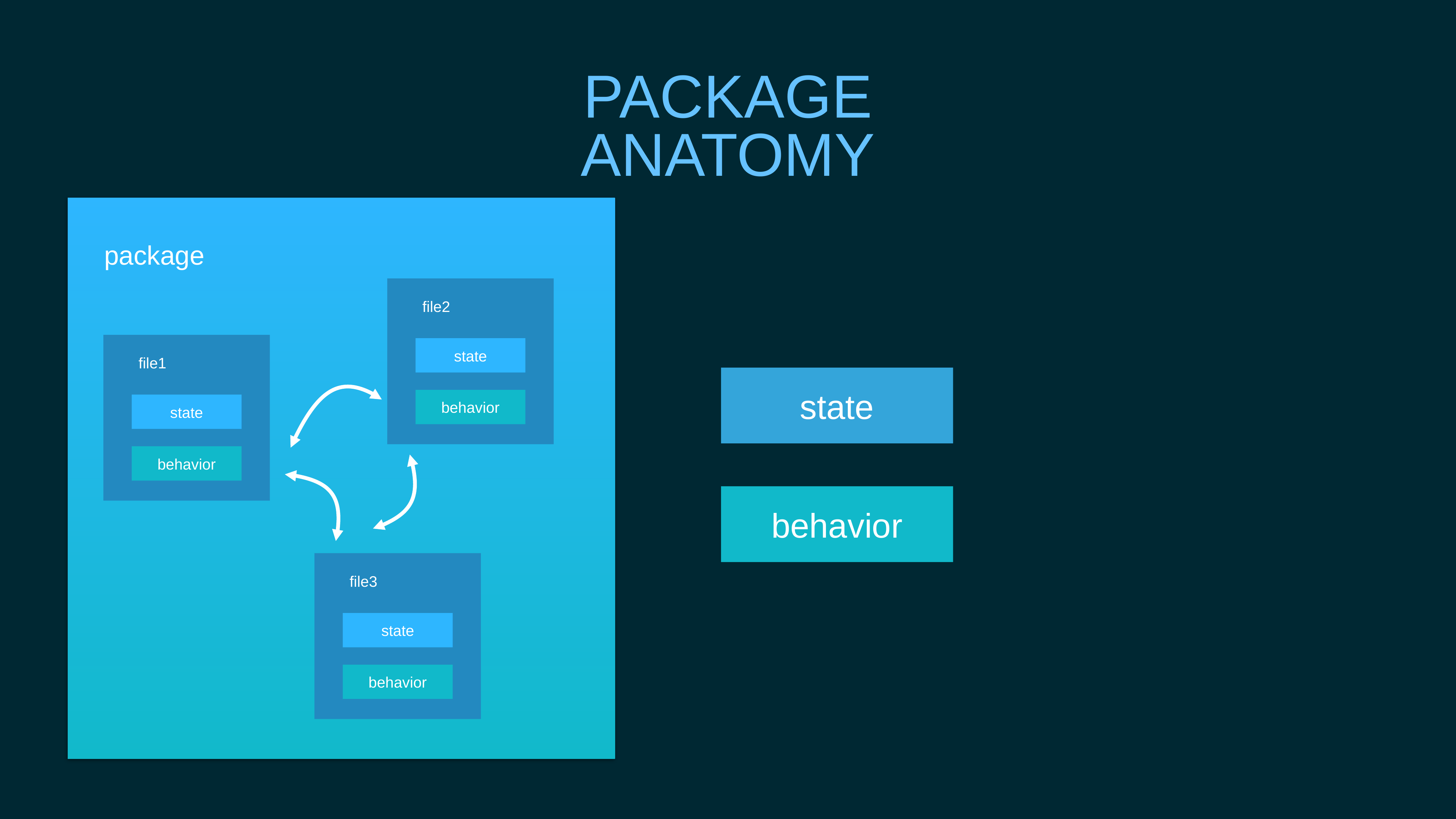

# Package anatomy

package

file2

state

behavior

file1

state

behavior

state

behavior

file3

state

behavior